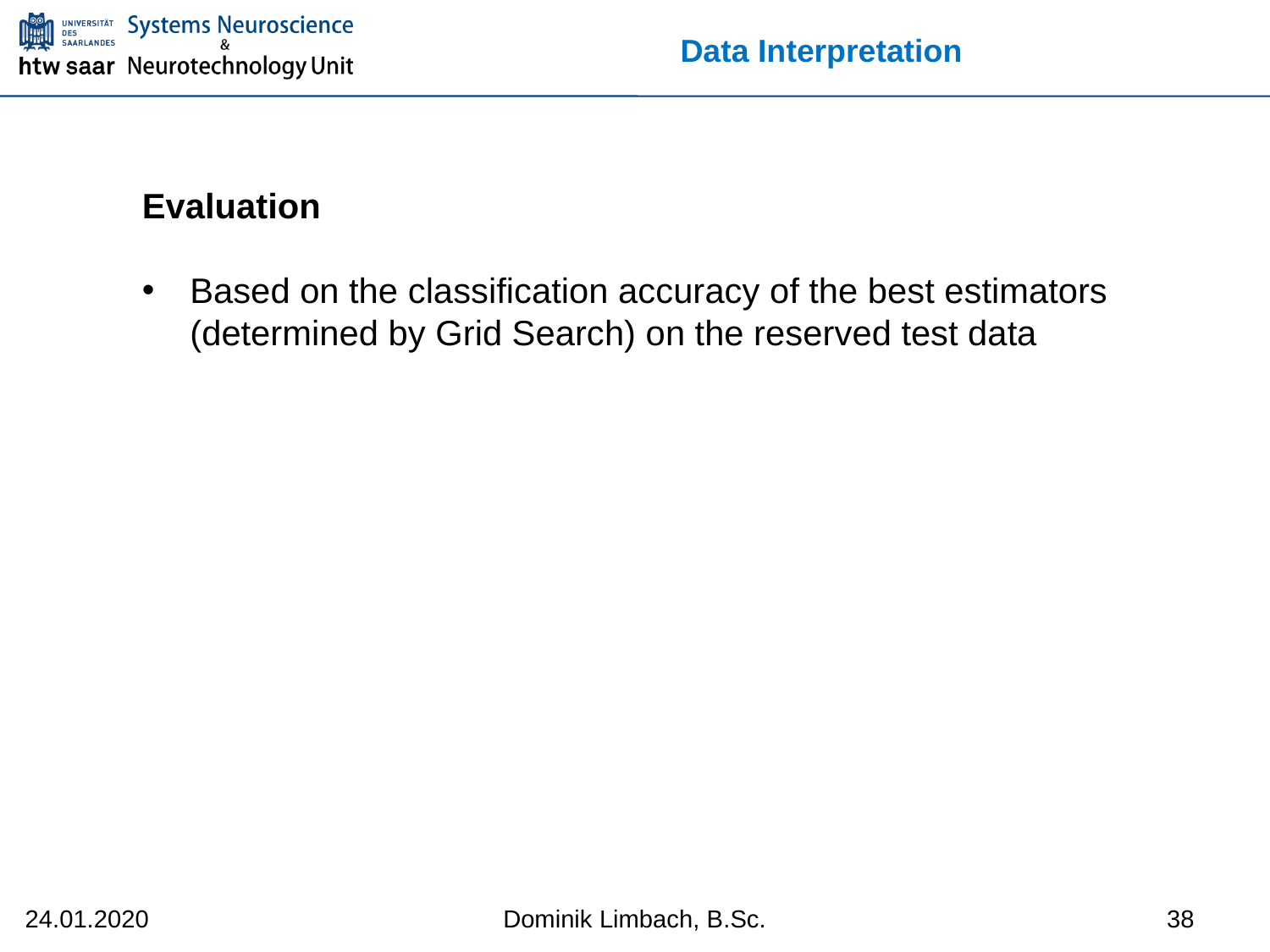

# Data Interpretation
Evaluation

Based on the classification accuracy of the best estimators (determined by Grid Search) on the reserved test data

38
Dominik Limbach, B.Sc.
24.01.2020